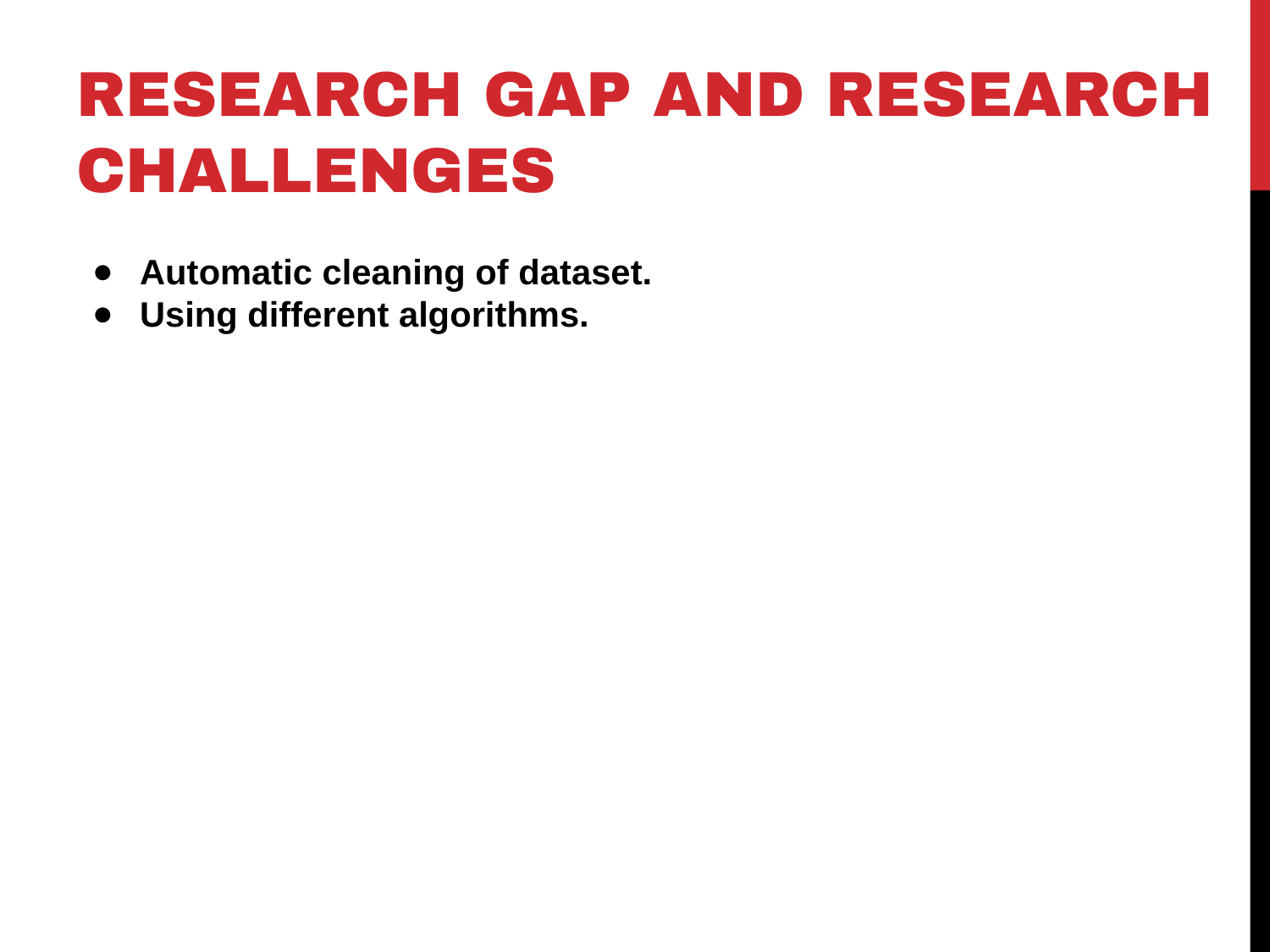

# RESEARCH GAP AND RESEARCH CHALLENGES
Automatic cleaning of dataset.
Using different algorithms.